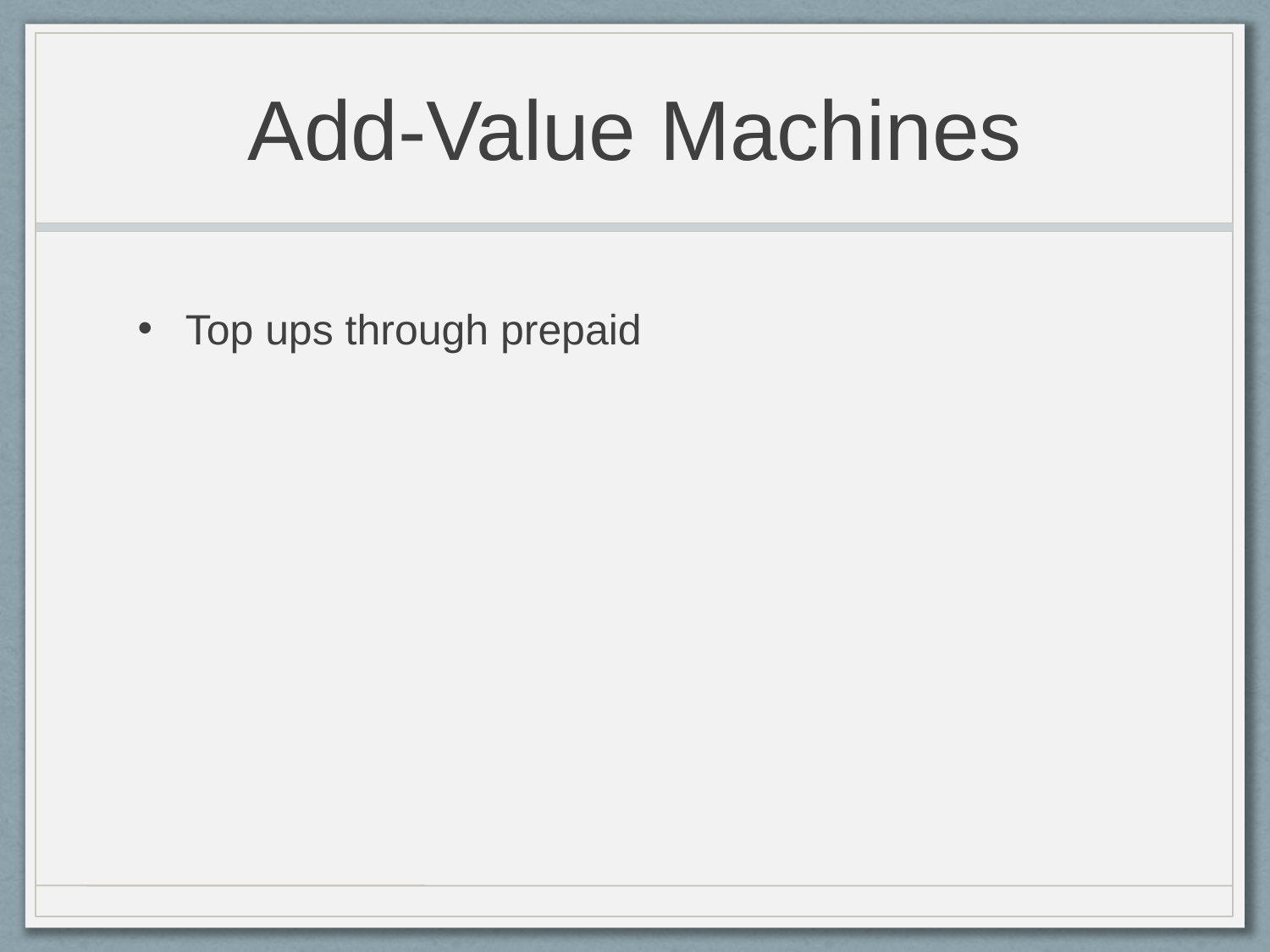

# Add-Value Machines
Top ups through prepaid